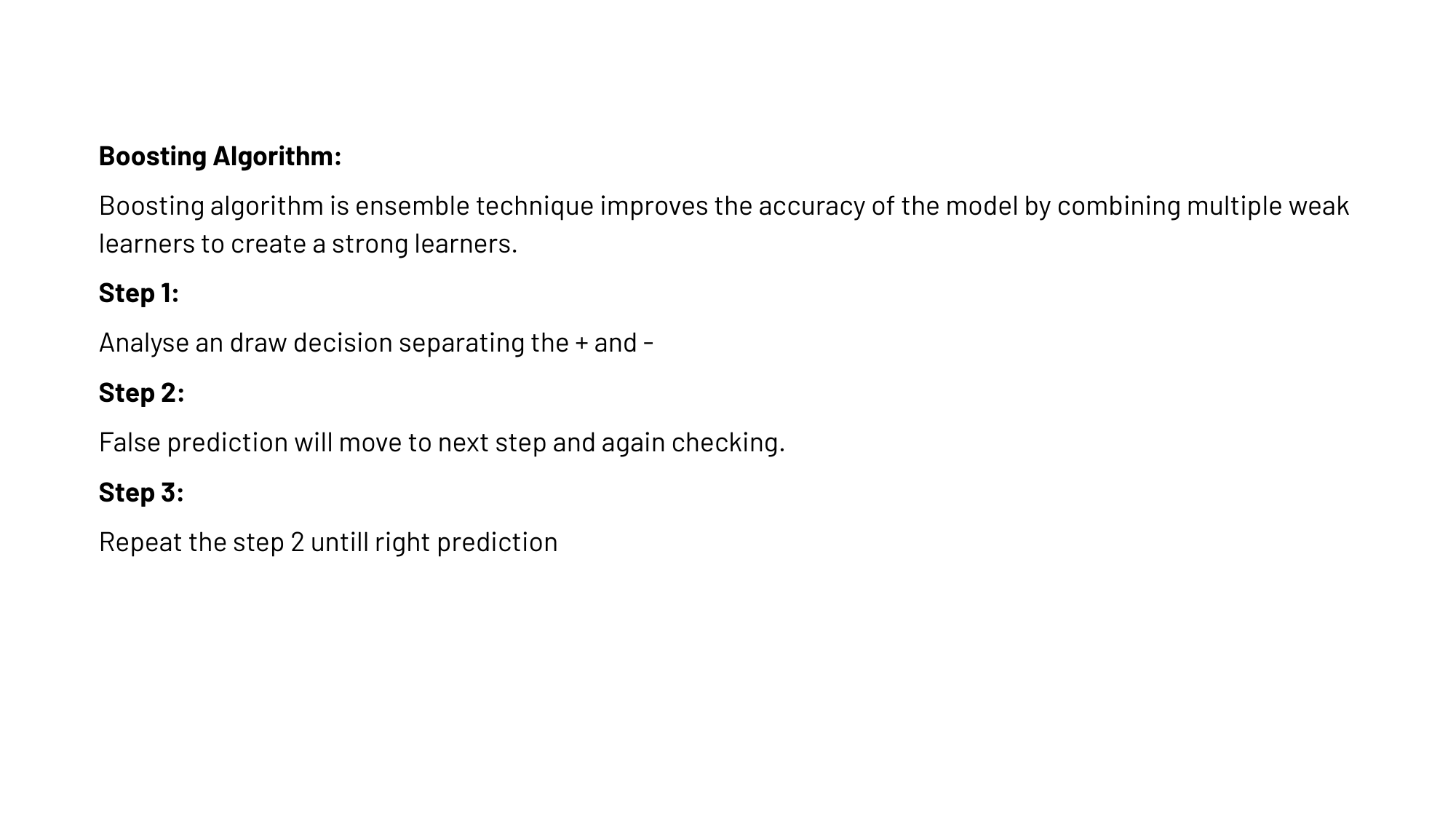

Boosting Algorithm:
Boosting algorithm is ensemble technique improves the accuracy of the model by combining multiple weak learners to create a strong learners.
Step 1:
Analyse an draw decision separating the + and -
Step 2:
False prediction will move to next step and again checking.
Step 3:
Repeat the step 2 untill right prediction